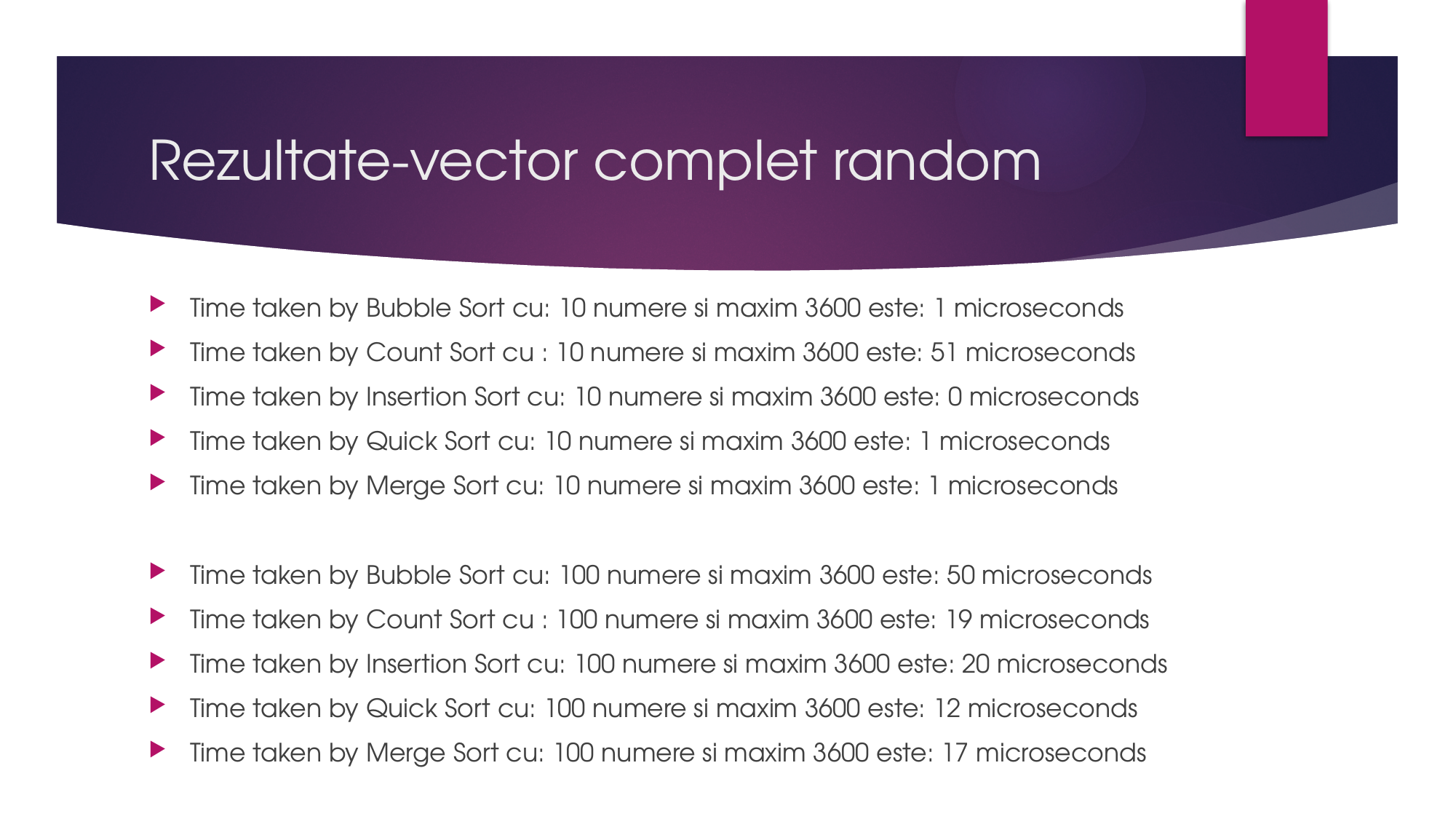

# Rezultate-vector complet random
Time taken by Bubble Sort cu: 10 numere si maxim 3600 este: 1 microseconds
Time taken by Count Sort cu : 10 numere si maxim 3600 este: 51 microseconds
Time taken by Insertion Sort cu: 10 numere si maxim 3600 este: 0 microseconds
Time taken by Quick Sort cu: 10 numere si maxim 3600 este: 1 microseconds
Time taken by Merge Sort cu: 10 numere si maxim 3600 este: 1 microseconds

Time taken by Bubble Sort cu: 100 numere si maxim 3600 este: 50 microseconds
Time taken by Count Sort cu : 100 numere si maxim 3600 este: 19 microseconds
Time taken by Insertion Sort cu: 100 numere si maxim 3600 este: 20 microseconds
Time taken by Quick Sort cu: 100 numere si maxim 3600 este: 12 microseconds
Time taken by Merge Sort cu: 100 numere si maxim 3600 este: 17 microseconds